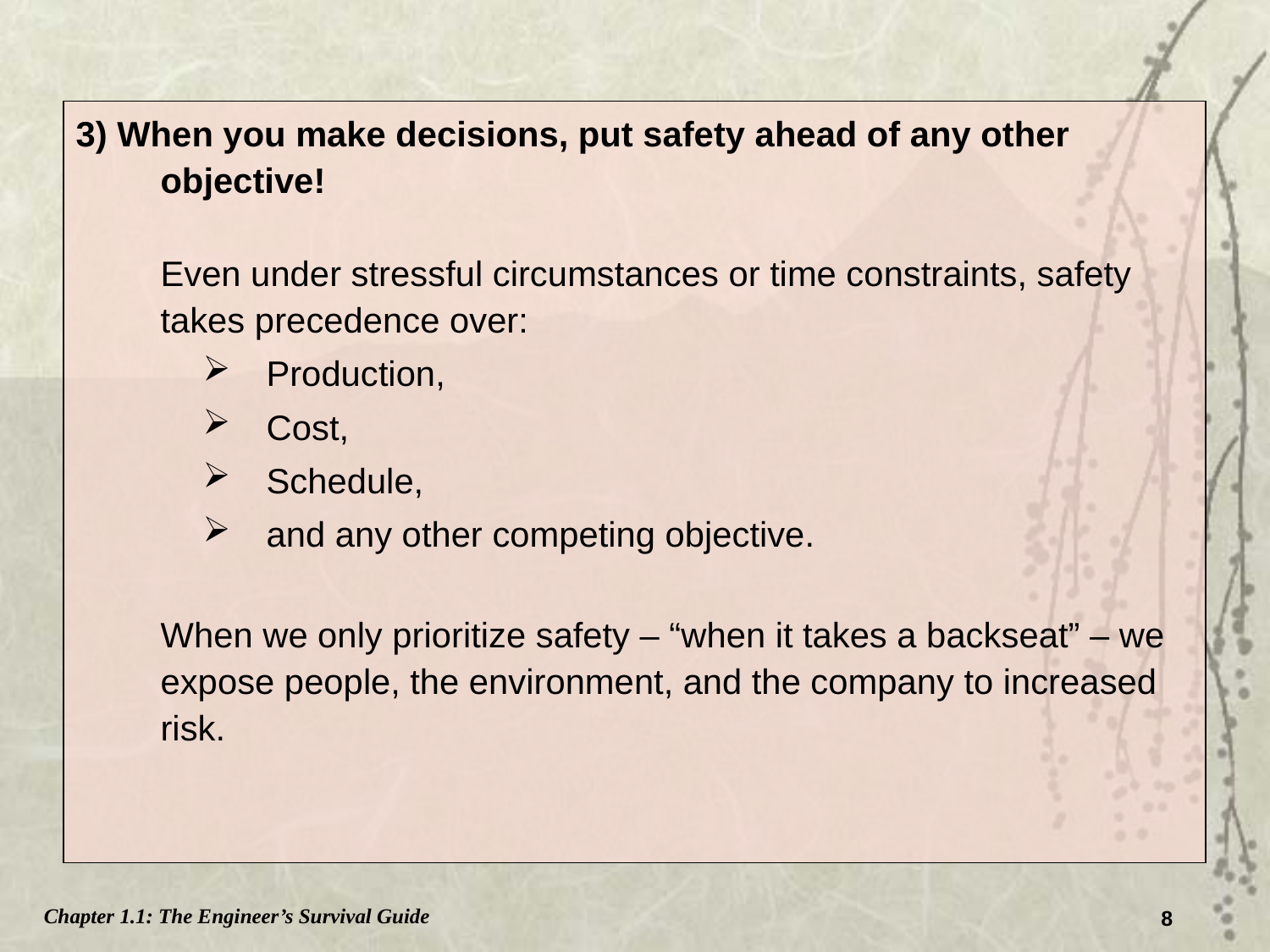

3) When you make decisions, put safety ahead of any other objective!
Even under stressful circumstances or time constraints, safety takes precedence over:
Production,
Cost,
Schedule,
and any other competing objective.
When we only prioritize safety – “when it takes a backseat” – we  expose people, the environment, and the company to increased risk.
Chapter 1.1: The Engineer’s Survival Guide
8